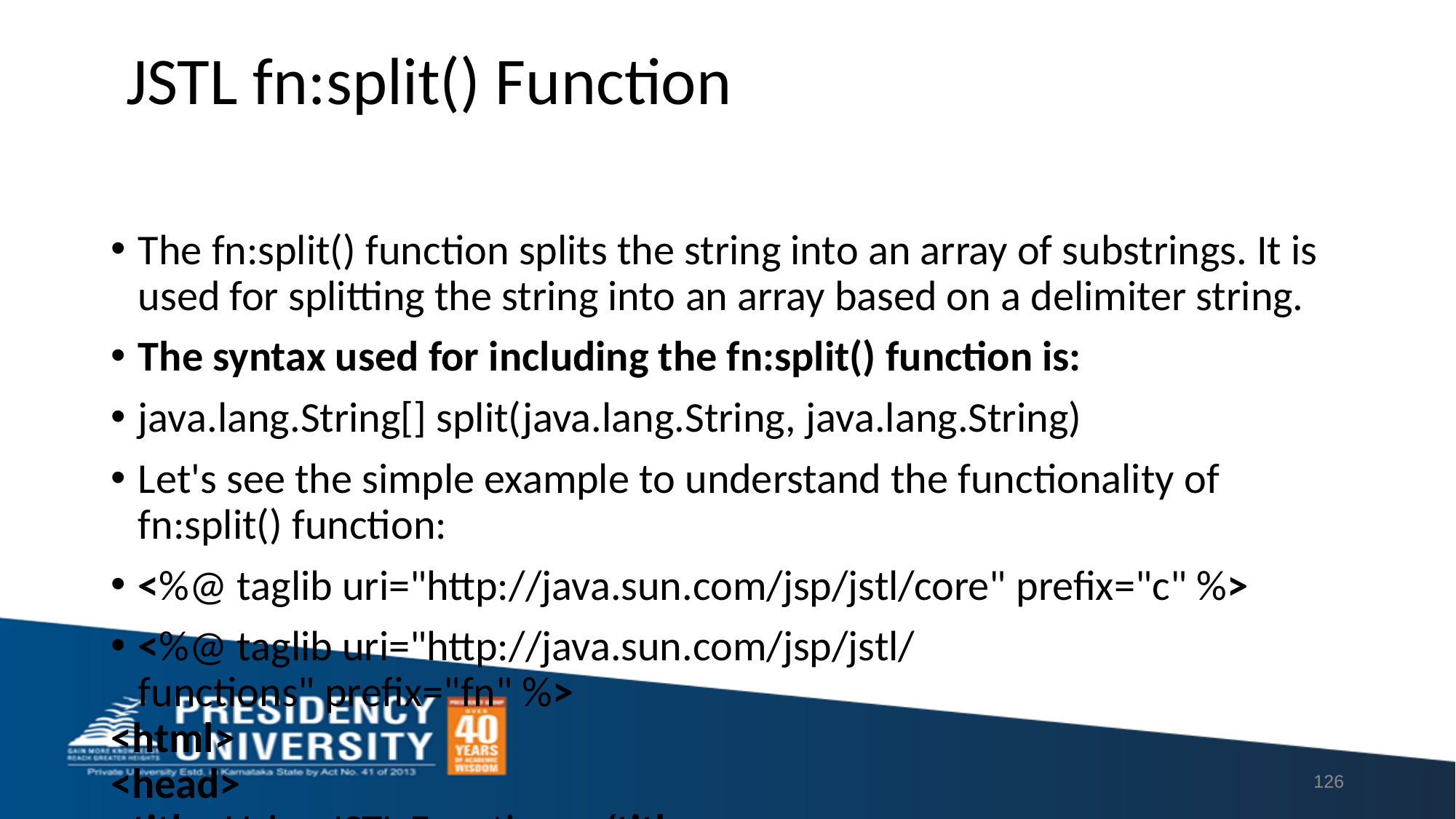

# JSTL fn:split() Function

The fn:split() function splits the string into an array of substrings. It is used for splitting the string into an array based on a delimiter string.
The syntax used for including the fn:split() function is:
java.lang.String[] split(java.lang.String, java.lang.String)
Let's see the simple example to understand the functionality of fn:split() function:
<%@ taglib uri="http://java.sun.com/jsp/jstl/core" prefix="c" %>
<%@ taglib uri="http://java.sun.com/jsp/jstl/functions" prefix="fn" %>
<html>
<head>
<title>Using JSTL Functions</title>
</head>
<body>

<c:set var="str1" value="Welcome-to-JSP-Programming."/>
<c:set var="str2" value="${fn:split(str1, '-')}" />
<c:set var="str3" value="${fn:join(str2, ' ')}" />

<p>String-3 : ${str3}</p>
<c:set var="str4" value="${fn:split(str3, ' ')}" />
<c:set var="str5" value="${fn:join(str4, '-')}" />

<p>String-5 : ${str5}</p>

</body>
</html>

126